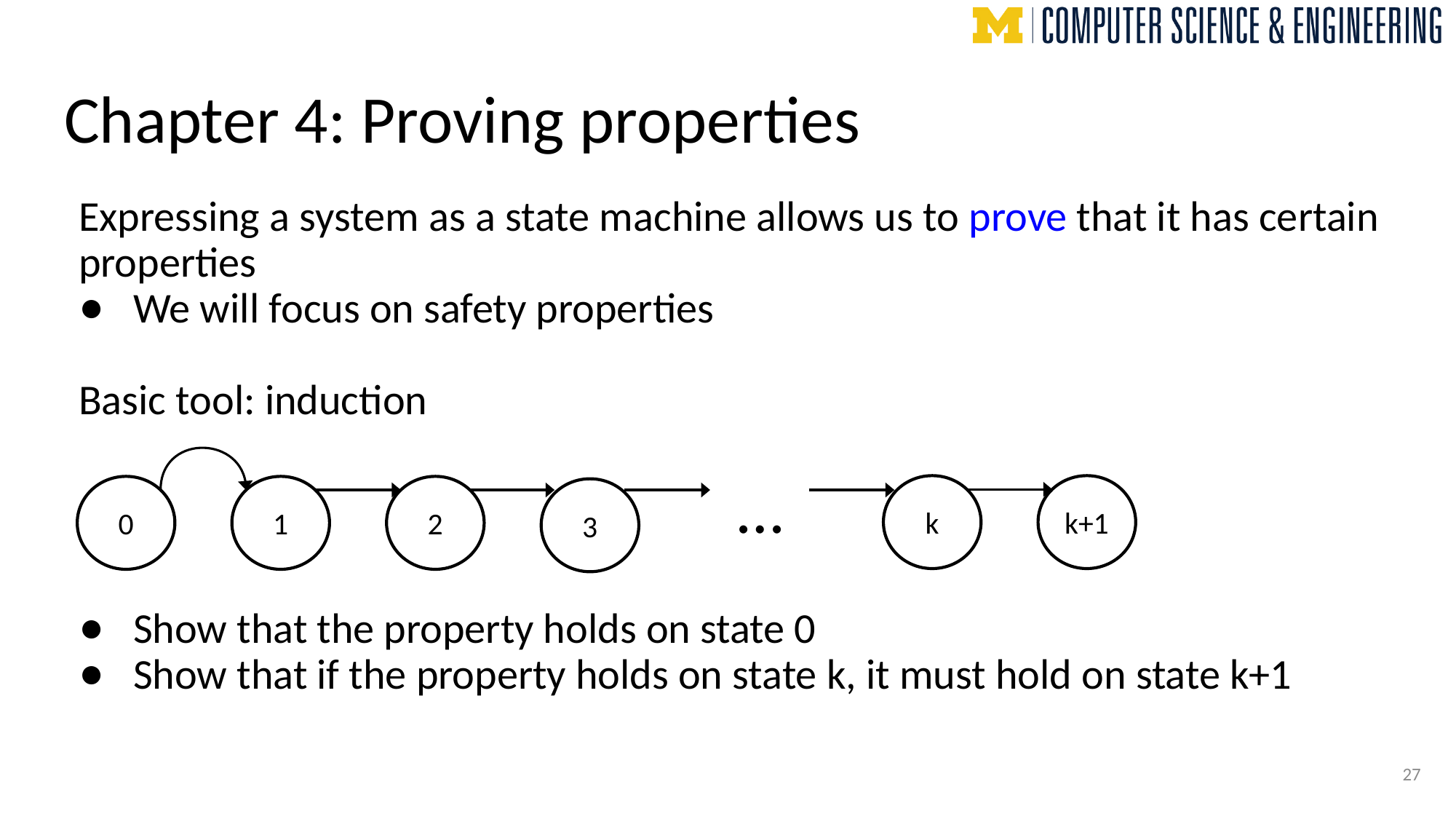

# Chapter 4: Proving properties
Expressing a system as a state machine allows us to prove that it has certain properties
We will focus on safety properties

Basic tool: induction

Show that the property holds on state 0
Show that if the property holds on state k, it must hold on state k+1
…
k+1
k
1
2
0
3
27